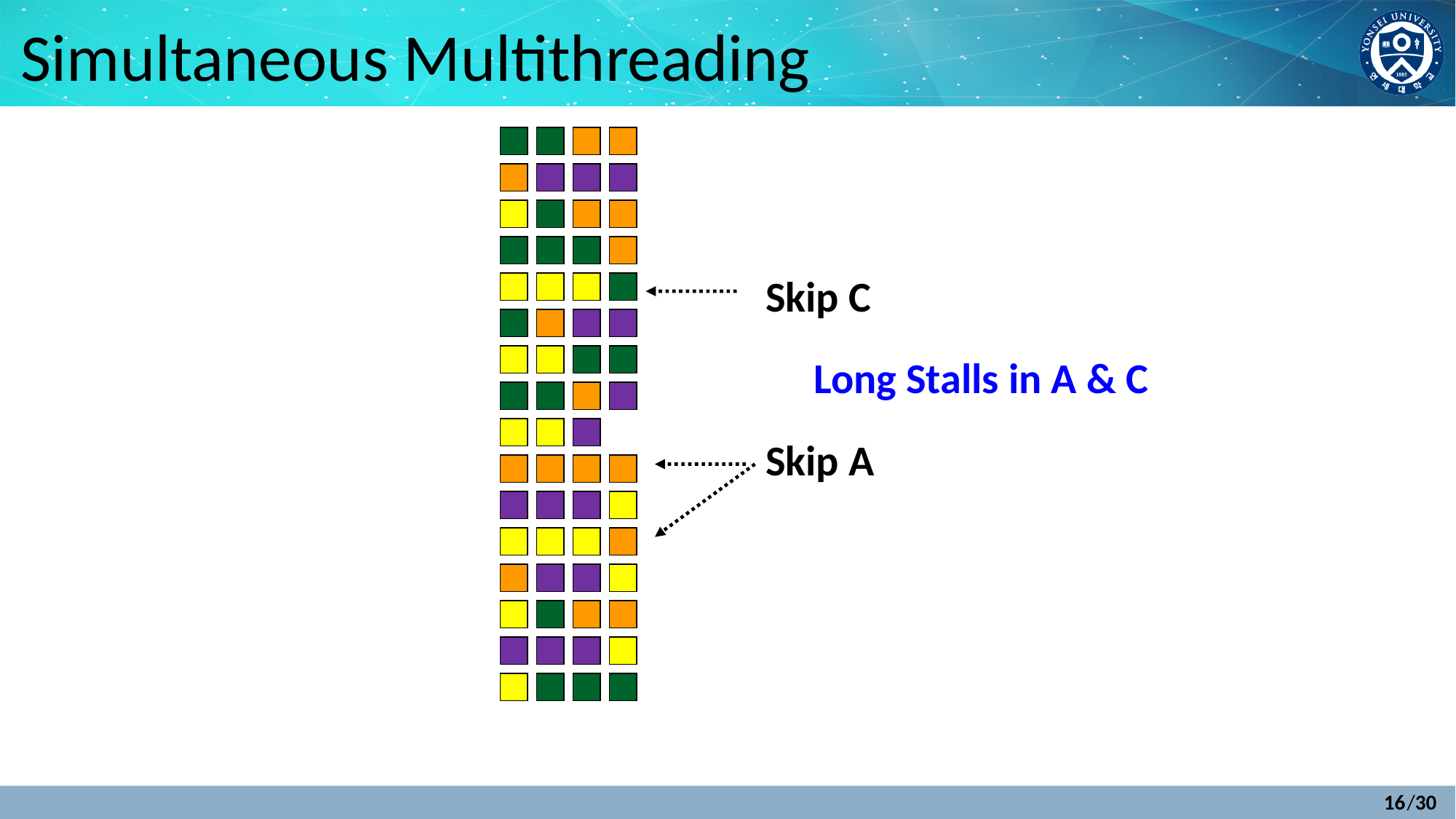

# Simultaneous Multithreading

Skip C

Long Stalls in A & C

Skip A

16